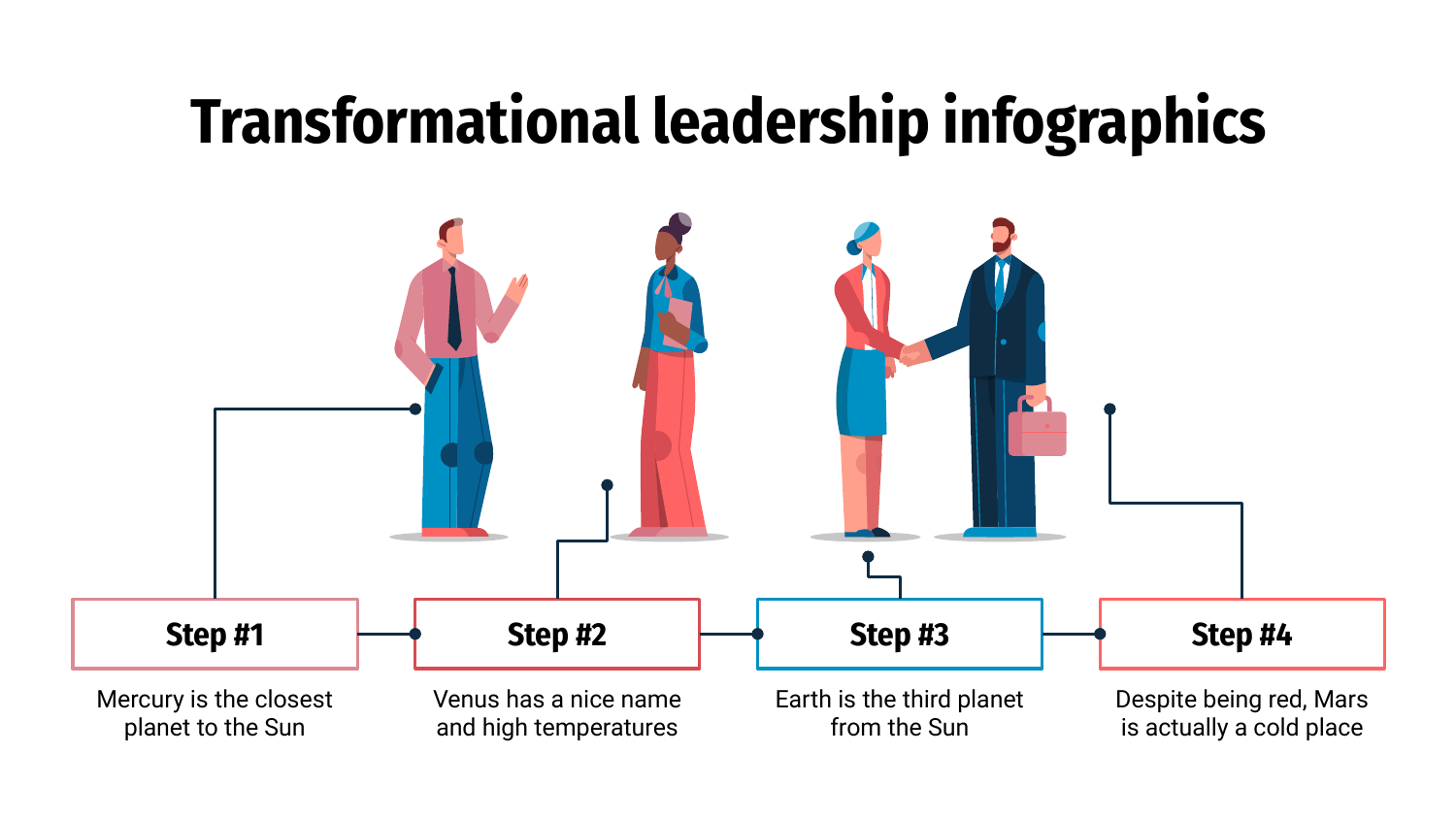

# Transformational leadership infographics

Step #1
Mercury is the closest planet to the Sun
Step #2
Venus has a nice name and high temperatures
Step #3
Earth is the third planet from the Sun
Step #4
Despite being red, Mars is actually a cold place